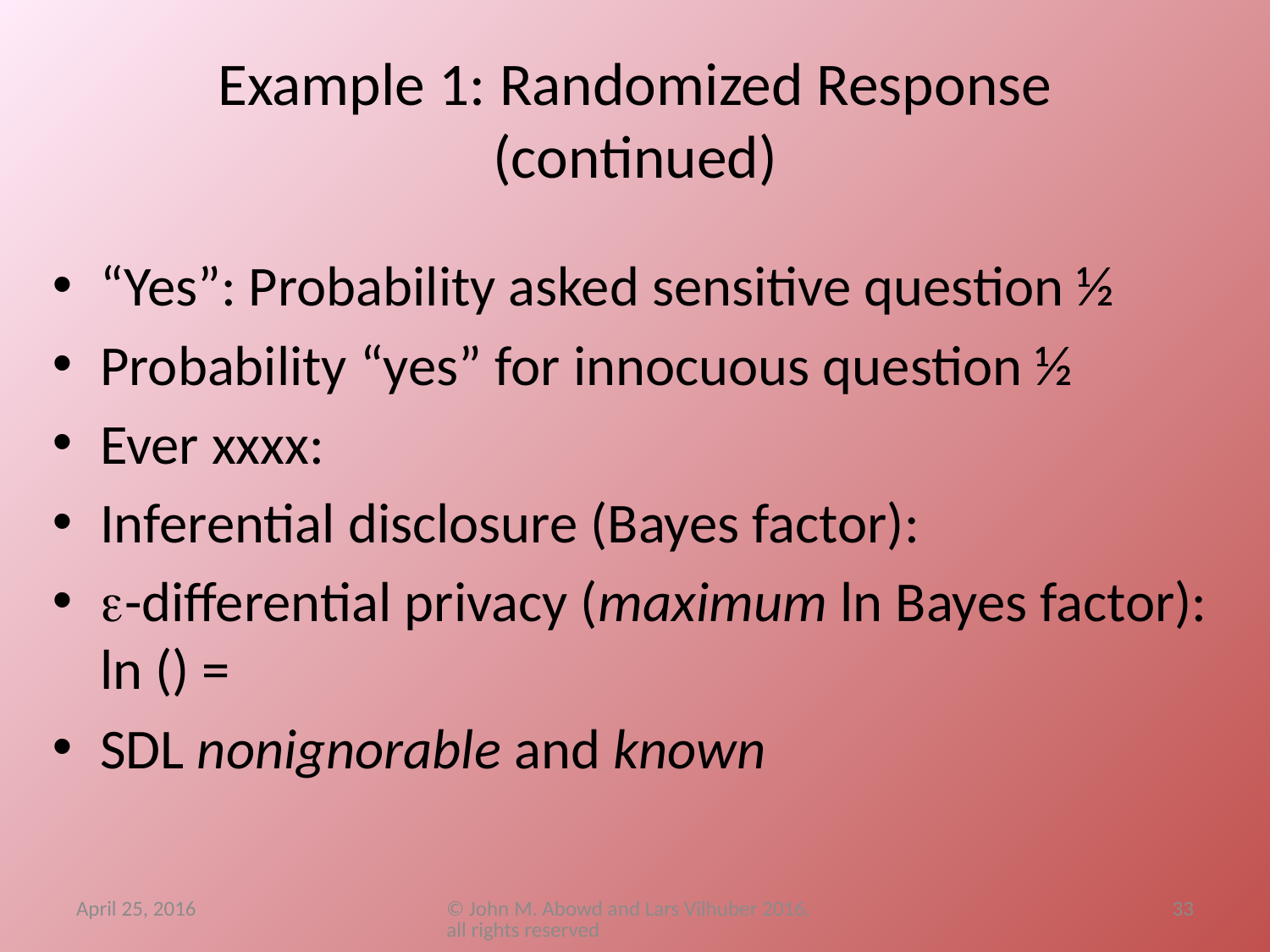

# Example 1: Randomized Response (continued)
“Yes”: Probability asked sensitive question ½
Probability “yes” for innocuous question ½
Ever xxxx:
Inferential disclosure (Bayes factor):
ε-differential privacy (maximum ln Bayes factor): ln () =
SDL nonignorable and known
April 25, 2016
© John M. Abowd and Lars Vilhuber 2016, all rights reserved
33